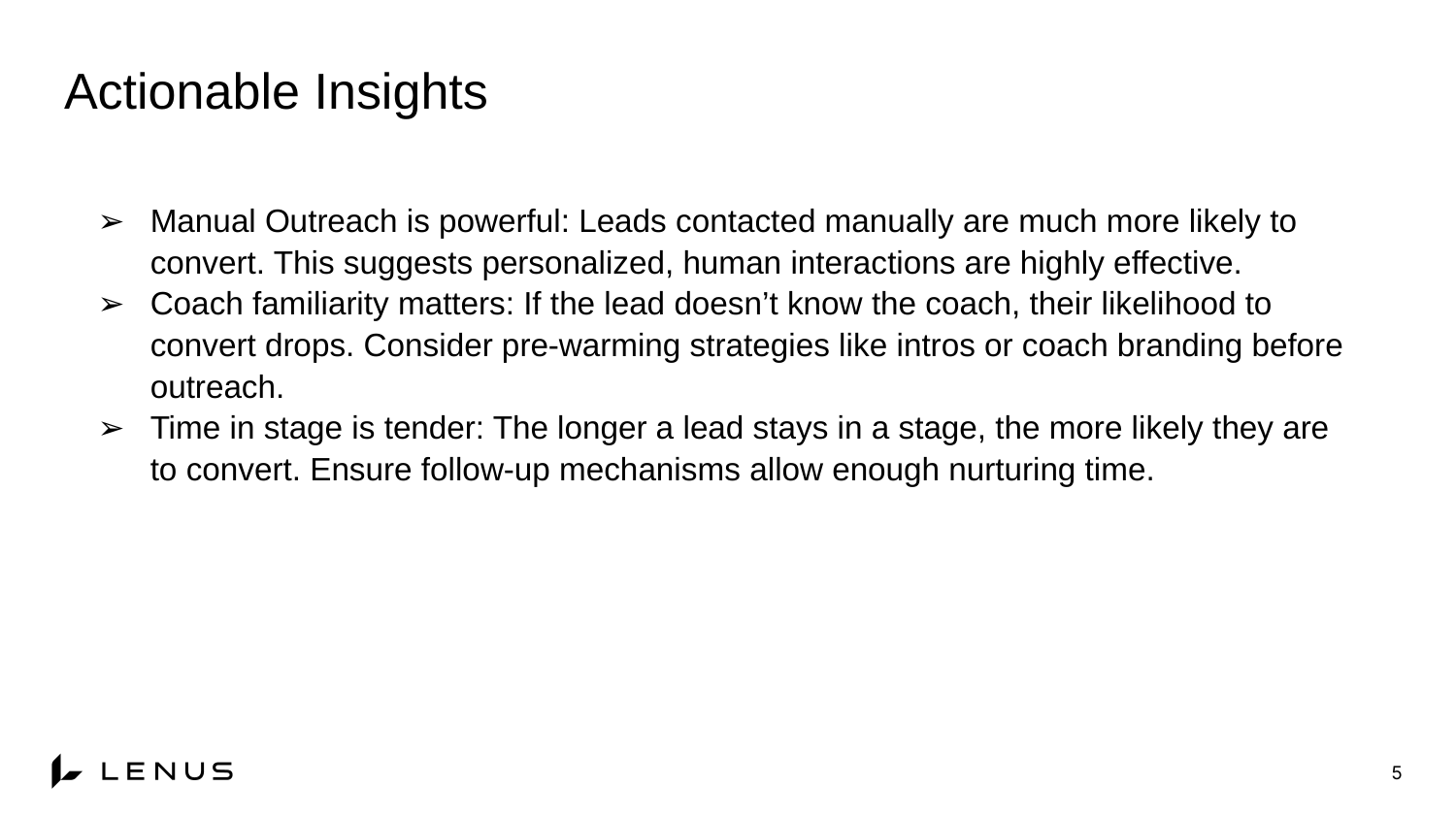

# Actionable Insights

Manual Outreach is powerful: Leads contacted manually are much more likely to convert. This suggests personalized, human interactions are highly effective.
Coach familiarity matters: If the lead doesn’t know the coach, their likelihood to convert drops. Consider pre-warming strategies like intros or coach branding before outreach.
Time in stage is tender: The longer a lead stays in a stage, the more likely they are to convert. Ensure follow-up mechanisms allow enough nurturing time.
5